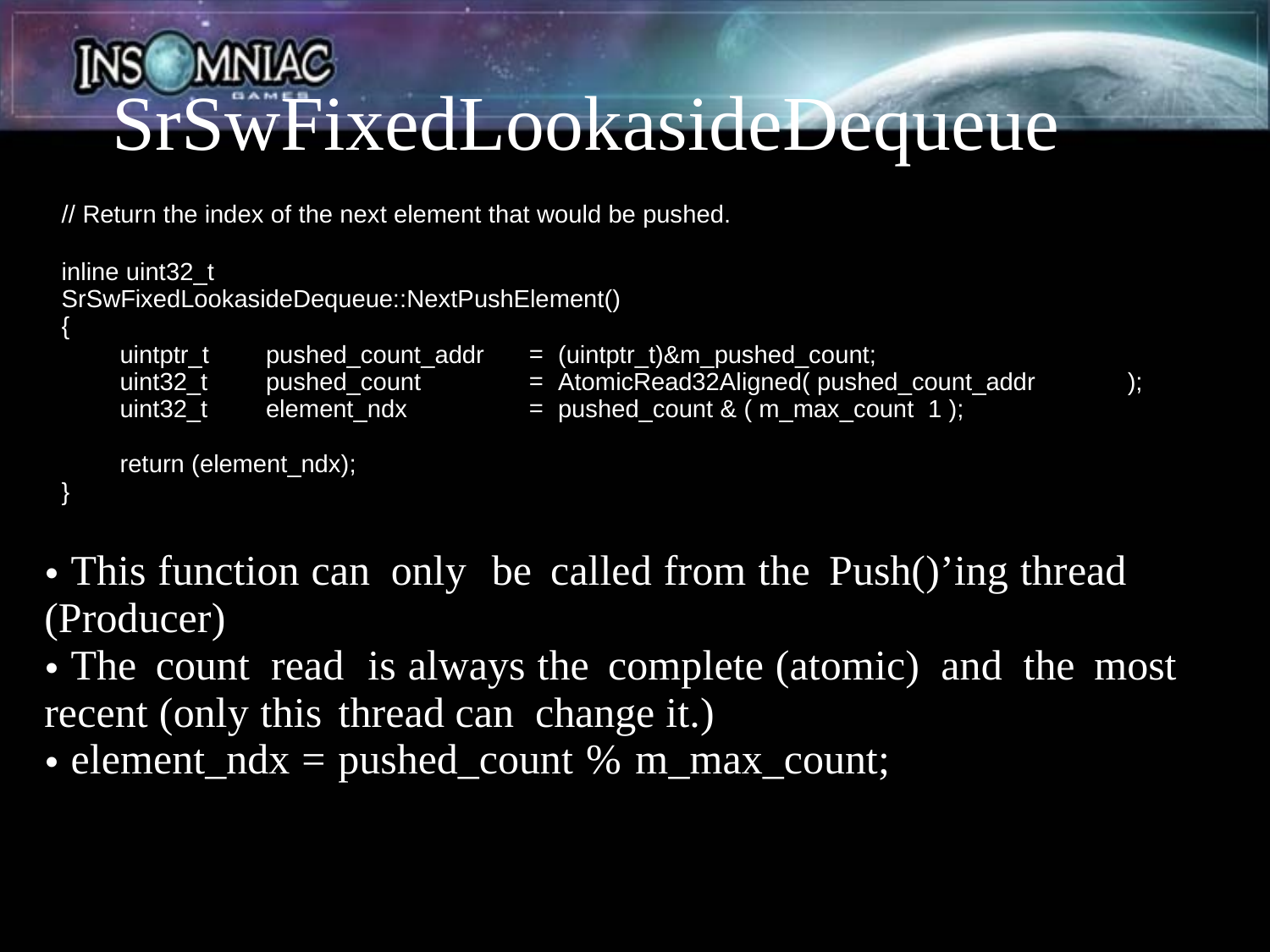

SrSwFixedLookasideDequeue
// Return the index of the next element that would be pushed.
inline uint32_t
SrSwFixedLookasideDequeue::NextPushElement()
{
uintptr_t uint32_t uint32_t
pushed_count_addr pushed_count element_ndx
=
=
=
(uintptr_t)&m_pushed_count; AtomicRead32Aligned( pushed_count_addr pushed_count & ( m_max_count ­ 1 );
);
return (element_ndx);
}
This function can only
be called from the Push()’ing thread
•
(Producer)
The count  read  is always the complete (atomic)  and the most
•
recent (only this thread can  change it.)
element_ndx = pushed_count % m_max_count;
•